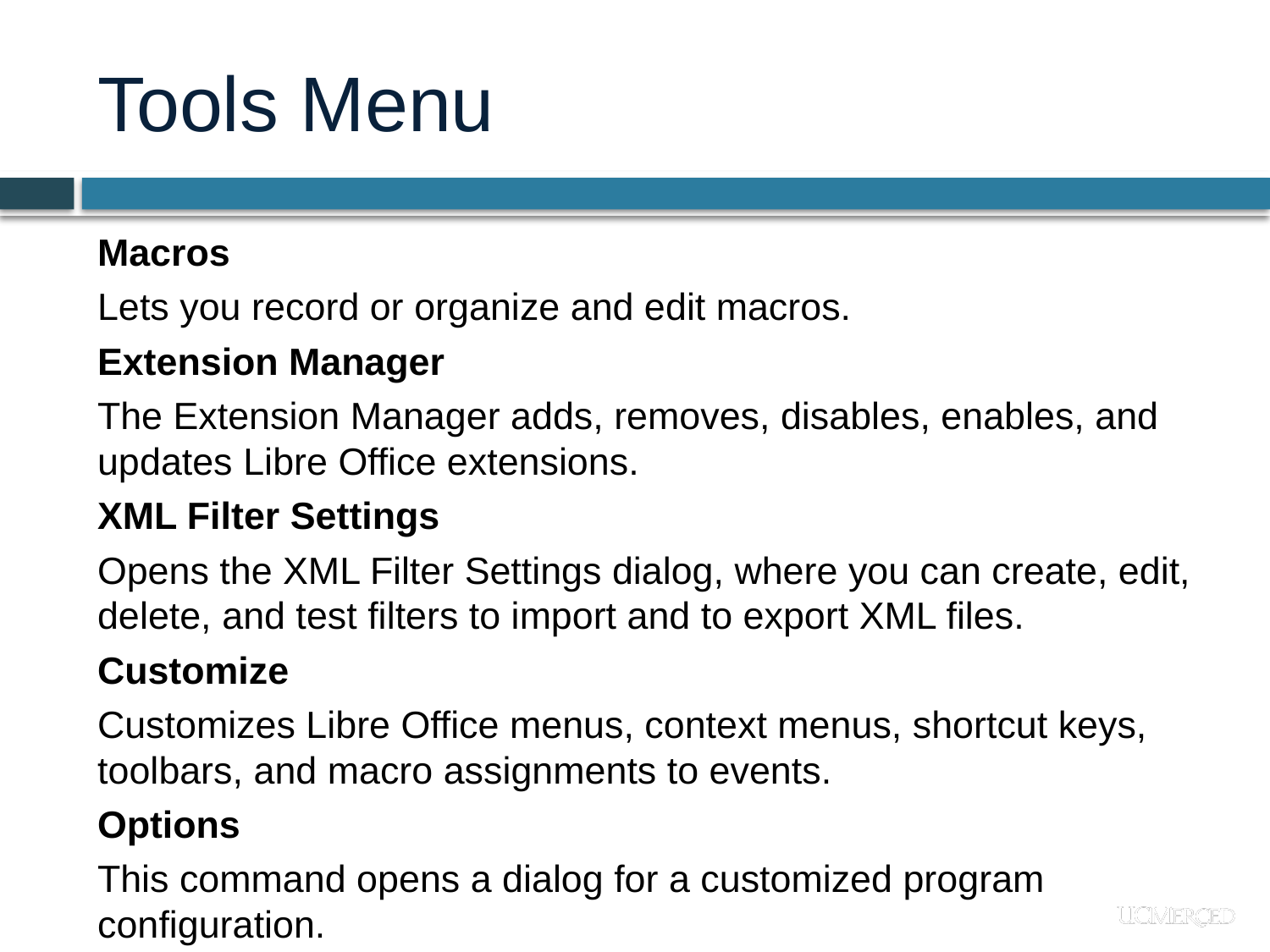

# Tools Menu
Macros
Lets you record or organize and edit macros.
Extension Manager
The Extension Manager adds, removes, disables, enables, and updates Libre Office extensions.
XML Filter Settings
Opens the XML Filter Settings dialog, where you can create, edit, delete, and test filters to import and to export XML files.
Customize
Customizes Libre Office menus, context menus, shortcut keys, toolbars, and macro assignments to events.
Options
This command opens a dialog for a customized program configuration.